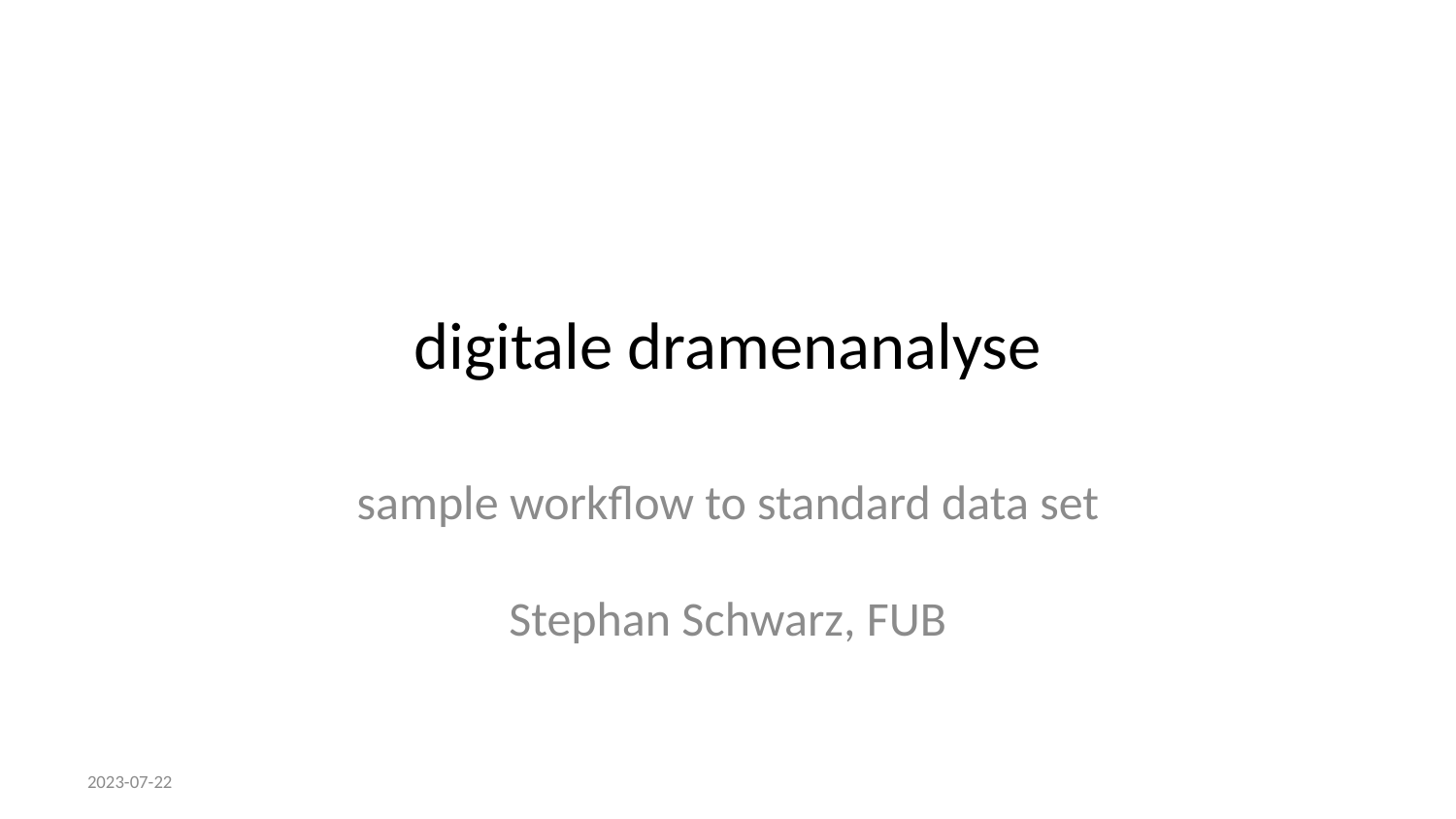

# digitale dramenanalyse
sample workflow to standard data set
Stephan Schwarz, FUB
2023-07-22